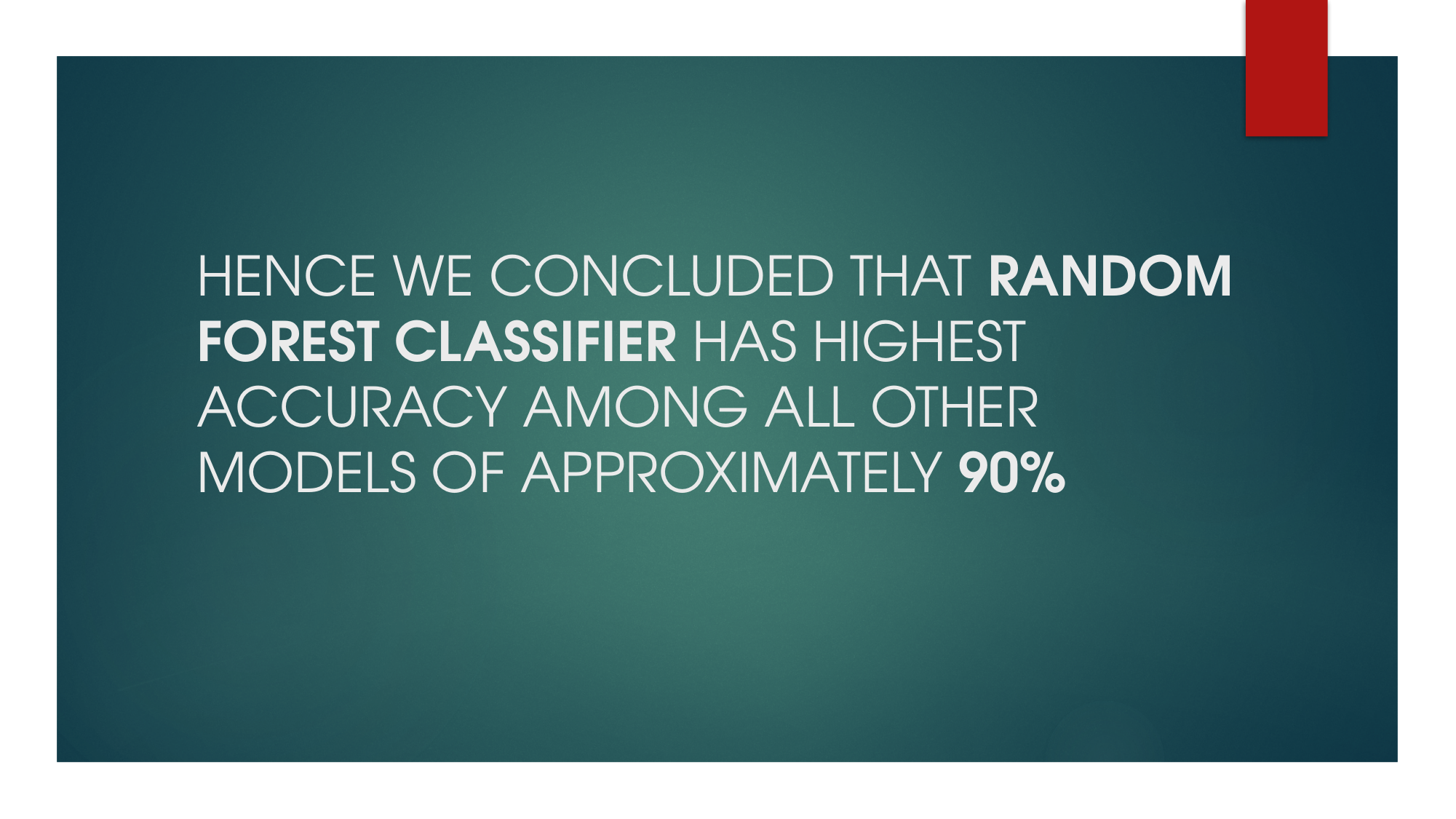

# HENCE WE CONCLUDED THAT RANDOM FOREST CLASSIFIER HAS HIGHEST ACCURACY AMONG ALL OTHER MODELS OF APPROXIMATELY 90%